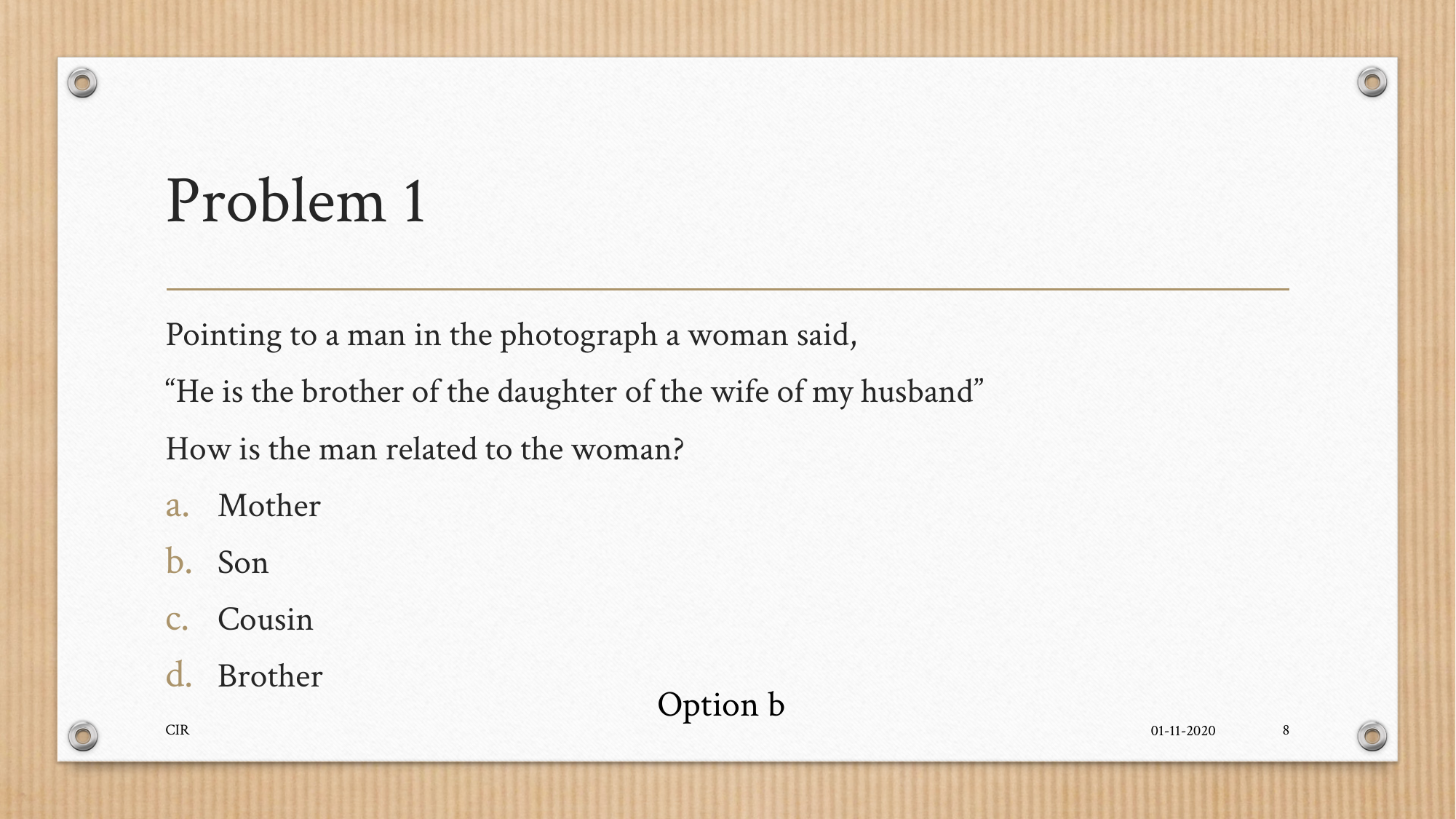

# Problem 1
Pointing to a man in the photograph a woman said,
“He is the brother of the daughter of the wife of my husband”
How is the man related to the woman?
Mother
Son
Cousin
Brother
Option b
CIR
01-11-2020
8